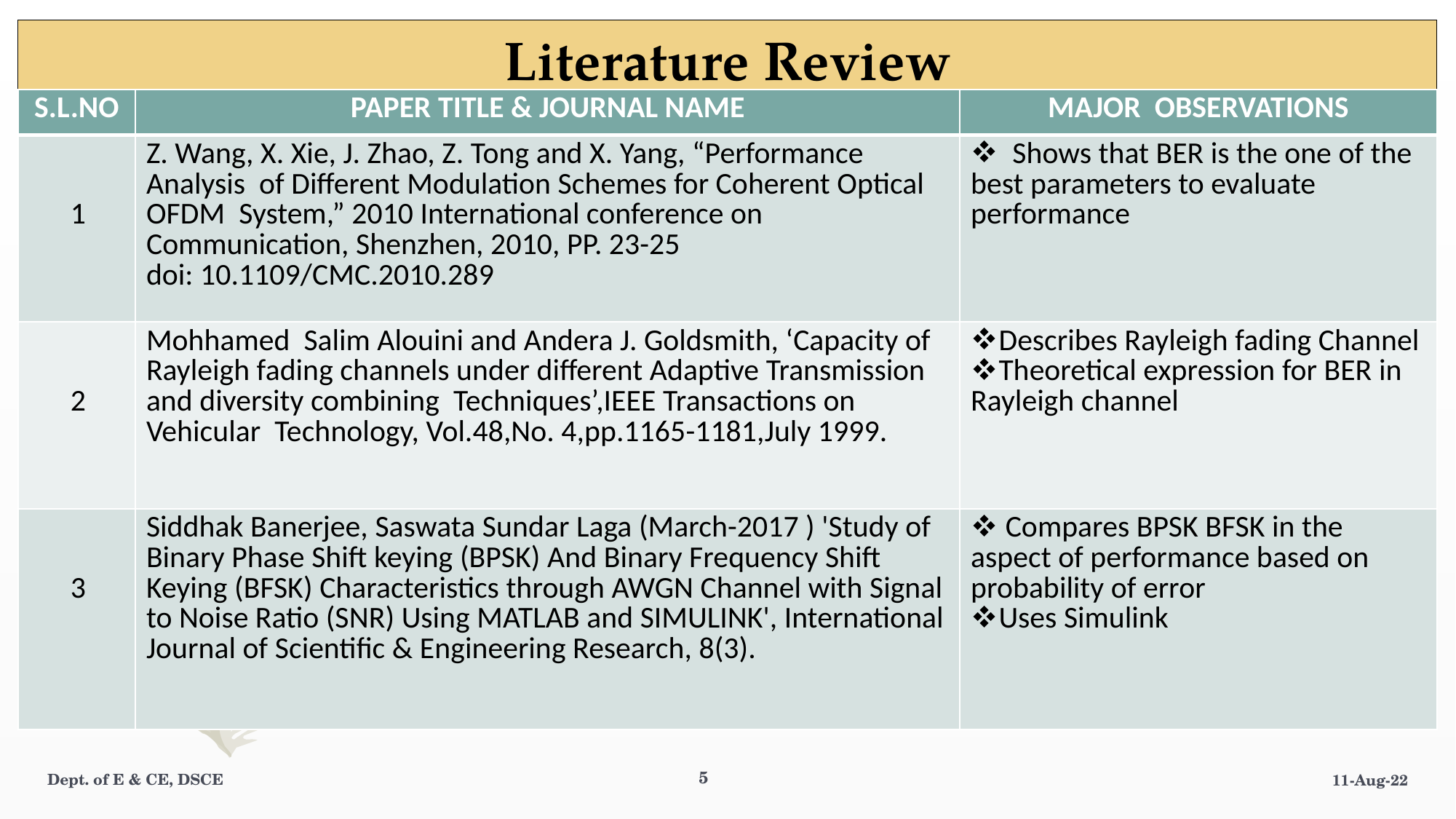

Literature Review
| S.L.NO | PAPER TITLE & JOURNAL NAME | MAJOR OBSERVATIONS |
| --- | --- | --- |
| 1 | Z. Wang, X. Xie, J. Zhao, Z. Tong and X. Yang, “Performance Analysis of Different Modulation Schemes for Coherent Optical OFDM System,” 2010 International conference on Communication, Shenzhen, 2010, PP. 23-25 doi: 10.1109/CMC.2010.289 | Shows that BER is the one of the best parameters to evaluate performance |
| 2 | Mohhamed Salim Alouini and Andera J. Goldsmith, ‘Capacity of Rayleigh fading channels under different Adaptive Transmission and diversity combining Techniques’,IEEE Transactions on Vehicular Technology, Vol.48,No. 4,pp.1165-1181,July 1999. | Describes Rayleigh fading Channel Theoretical expression for BER in Rayleigh channel |
| 3 | Siddhak Banerjee, Saswata Sundar Laga (March-2017 ) 'Study of Binary Phase Shift keying (BPSK) And Binary Frequency Shift Keying (BFSK) Characteristics through AWGN Channel with Signal to Noise Ratio (SNR) Using MATLAB and SIMULINK', International Journal of Scientific & Engineering Research, 8(3). | Compares BPSK BFSK in the aspect of performance based on probability of error Uses Simulink |
5
Dept. of E & CE, DSCE
11-Aug-22